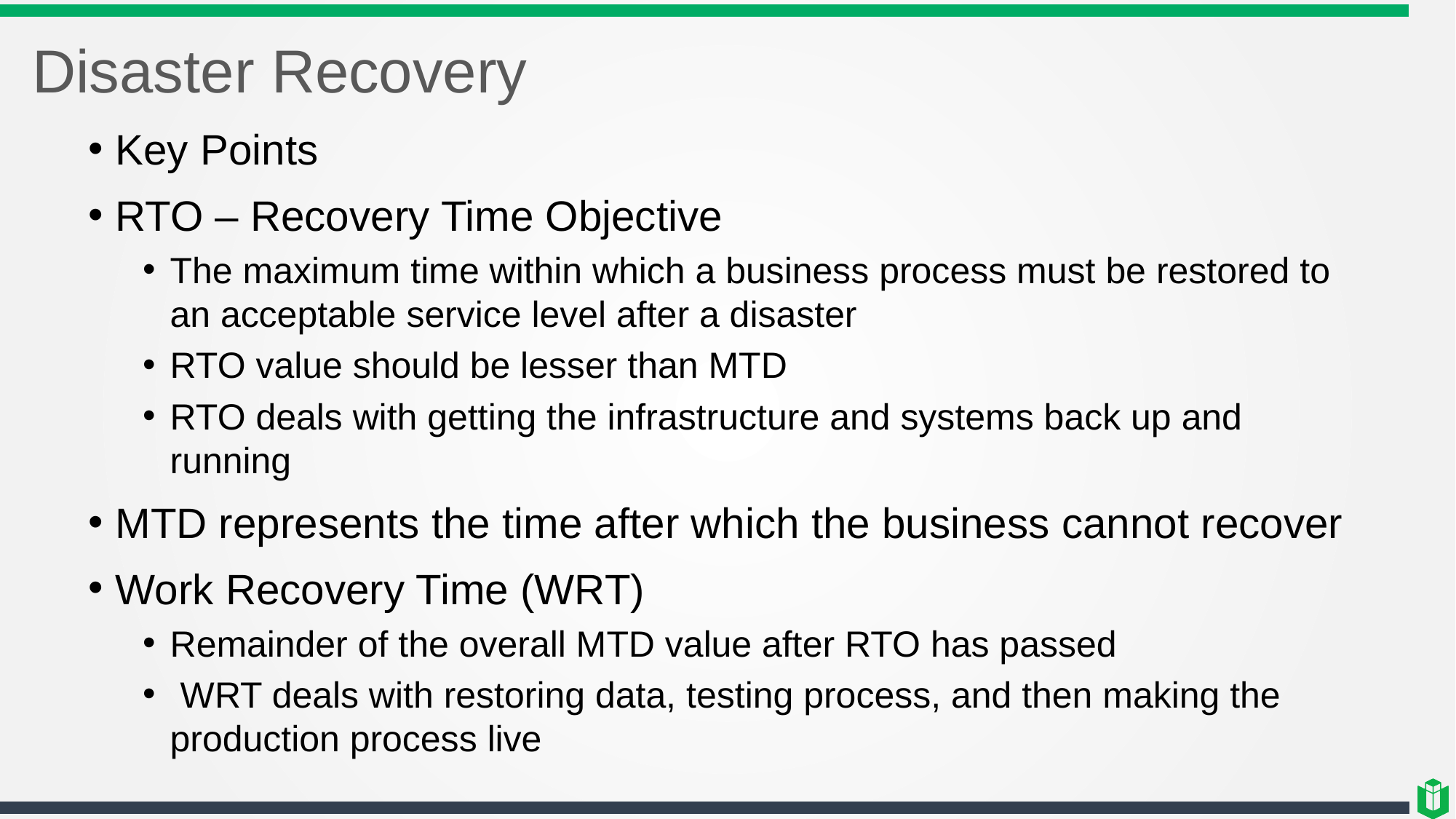

# Disaster Recovery
Key Points
RTO – Recovery Time Objective
The maximum time within which a business process must be restored to an acceptable service level after a disaster
RTO value should be lesser than MTD
RTO deals with getting the infrastructure and systems back up and running
MTD represents the time after which the business cannot recover
Work Recovery Time (WRT)
Remainder of the overall MTD value after RTO has passed
 WRT deals with restoring data, testing process, and then making the production process live